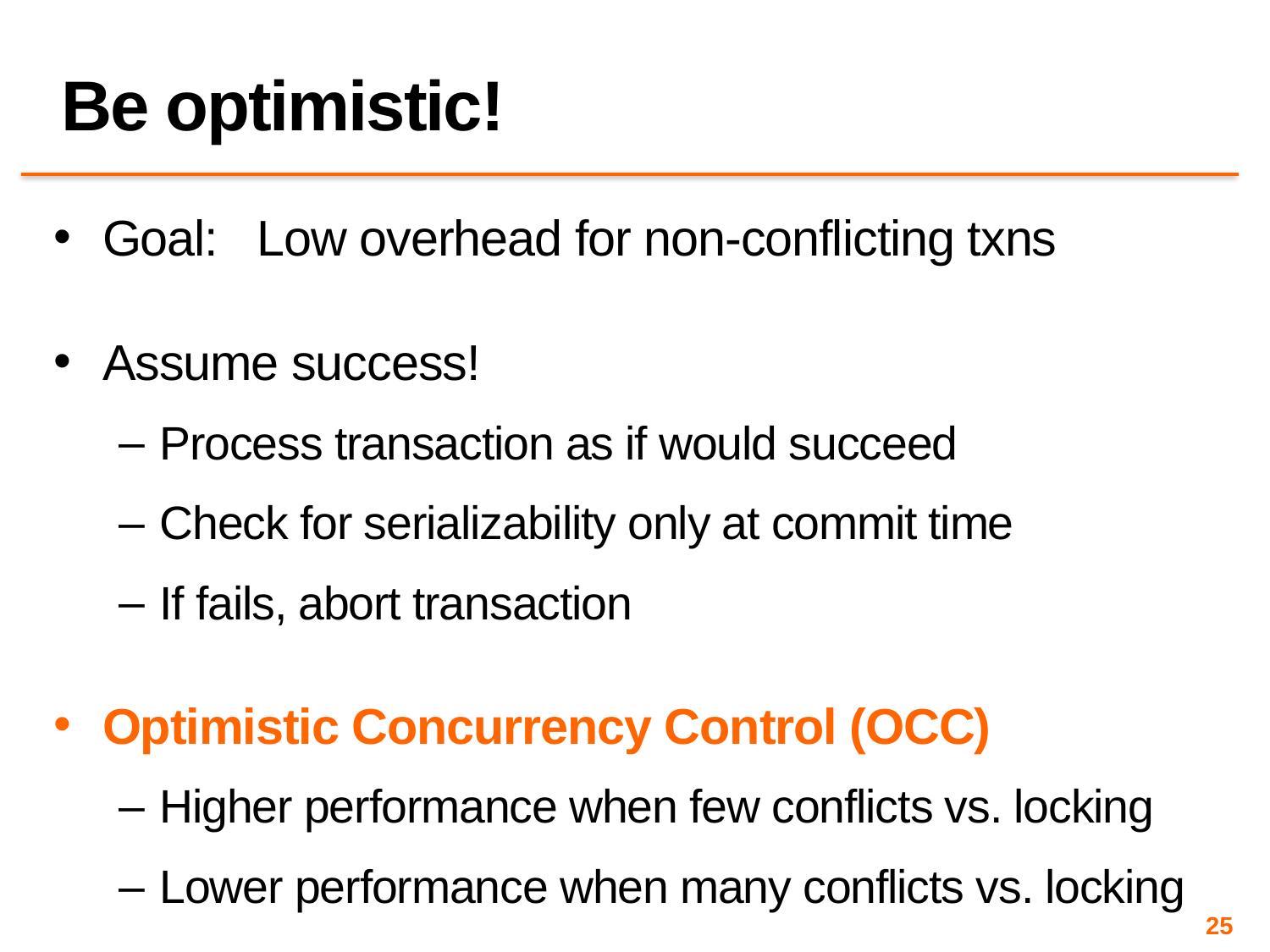

# Be optimistic!
Goal:   Low overhead for non-conflicting txns
Assume success!
Process transaction as if would succeed
Check for serializability only at commit time
If fails, abort transaction
Optimistic Concurrency Control (OCC)
Higher performance when few conflicts vs. locking
Lower performance when many conflicts vs. locking

25